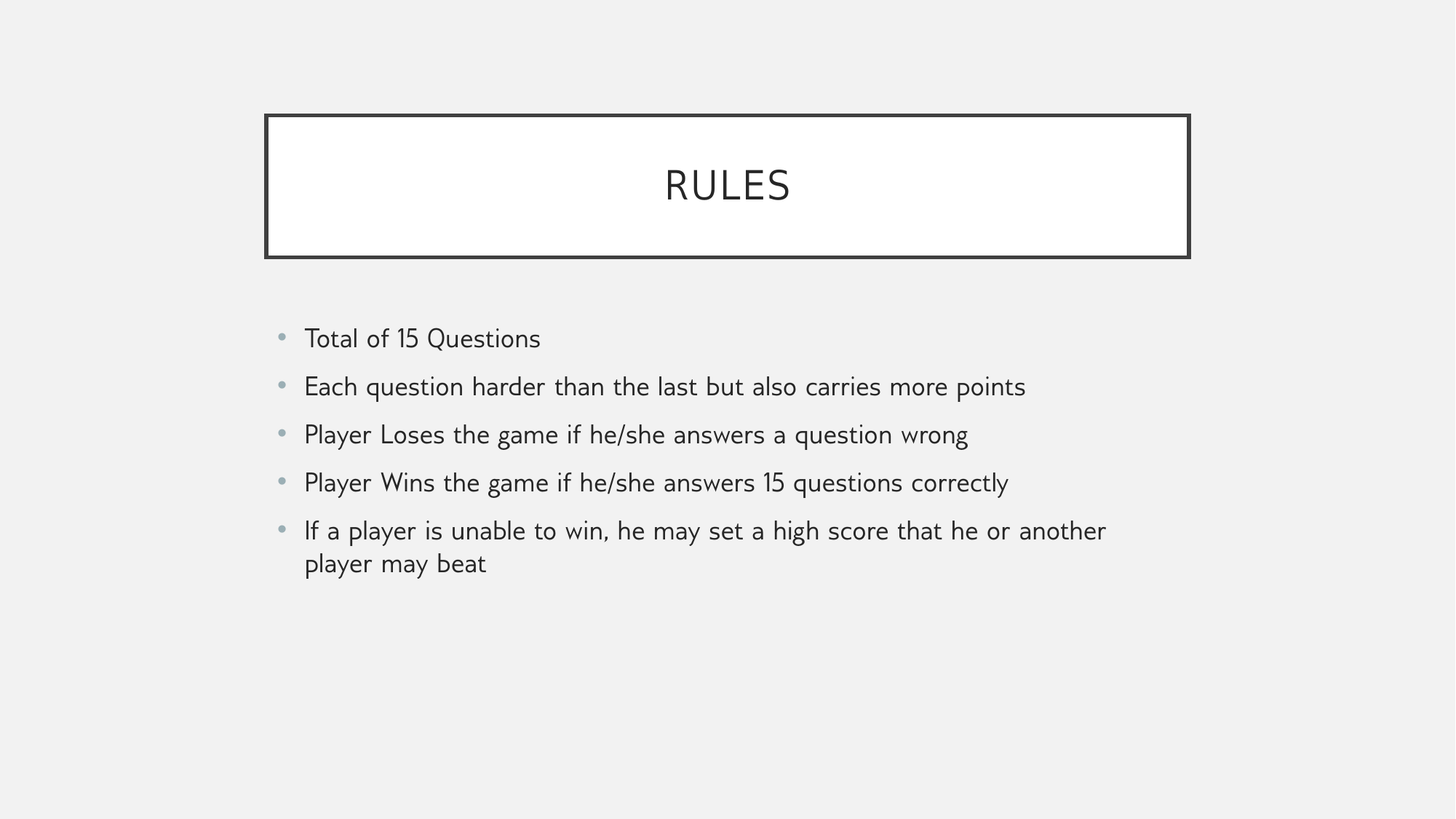

# RULes
Total of 15 Questions
Each question harder than the last but also carries more points
Player Loses the game if he/she answers a question wrong
Player Wins the game if he/she answers 15 questions correctly
If a player is unable to win, he may set a high score that he or another player may beat